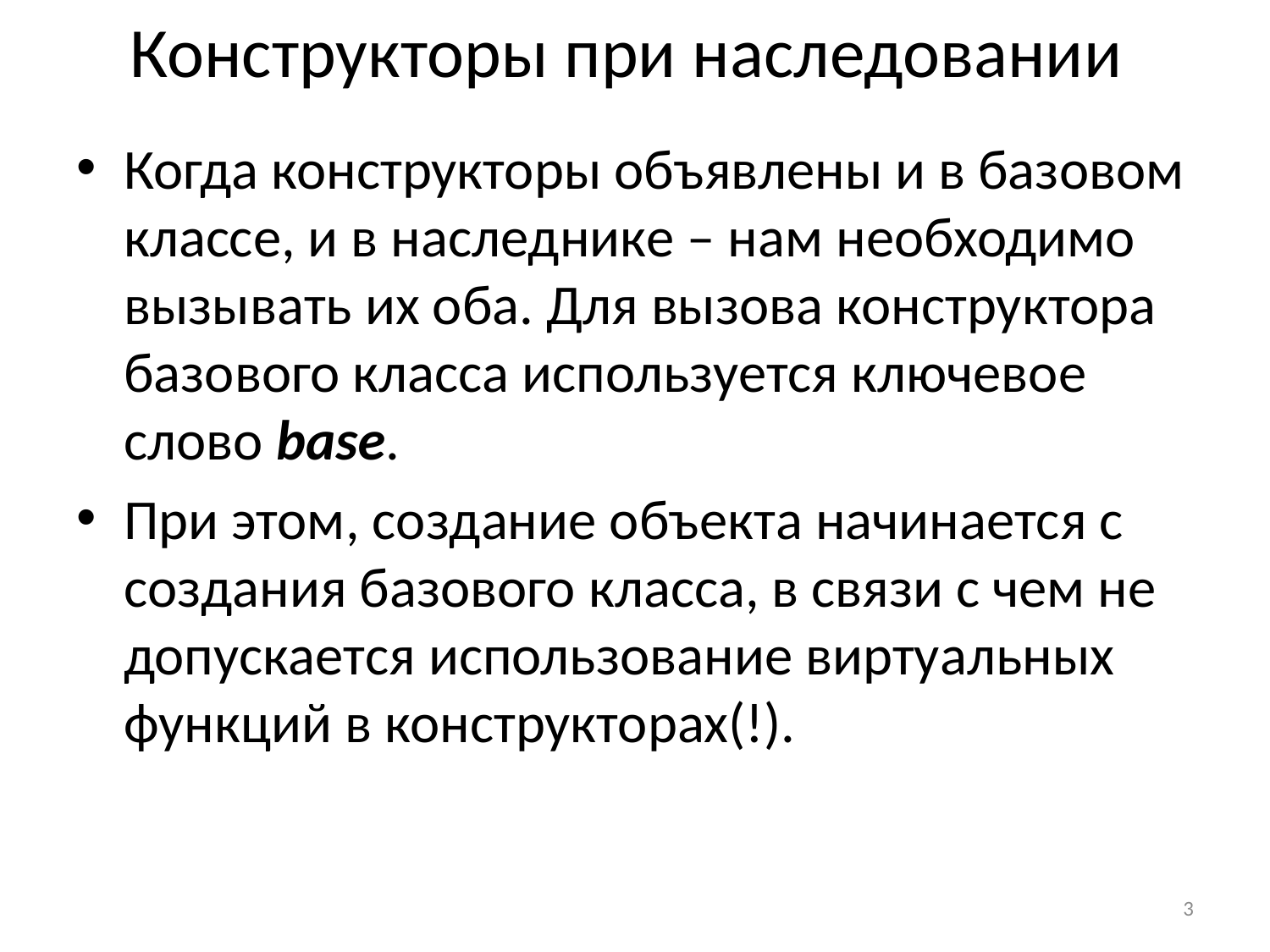

# Конструкторы при наследовании
Когда конструкторы объявлены и в базовом классе, и в наследнике – нам необходимо вызывать их оба. Для вызова конструктора базового класса используется ключевое слово base.
При этом, создание объекта начинается с создания базового класса, в связи с чем не допускается использование виртуальных функций в конструкторах(!).
3